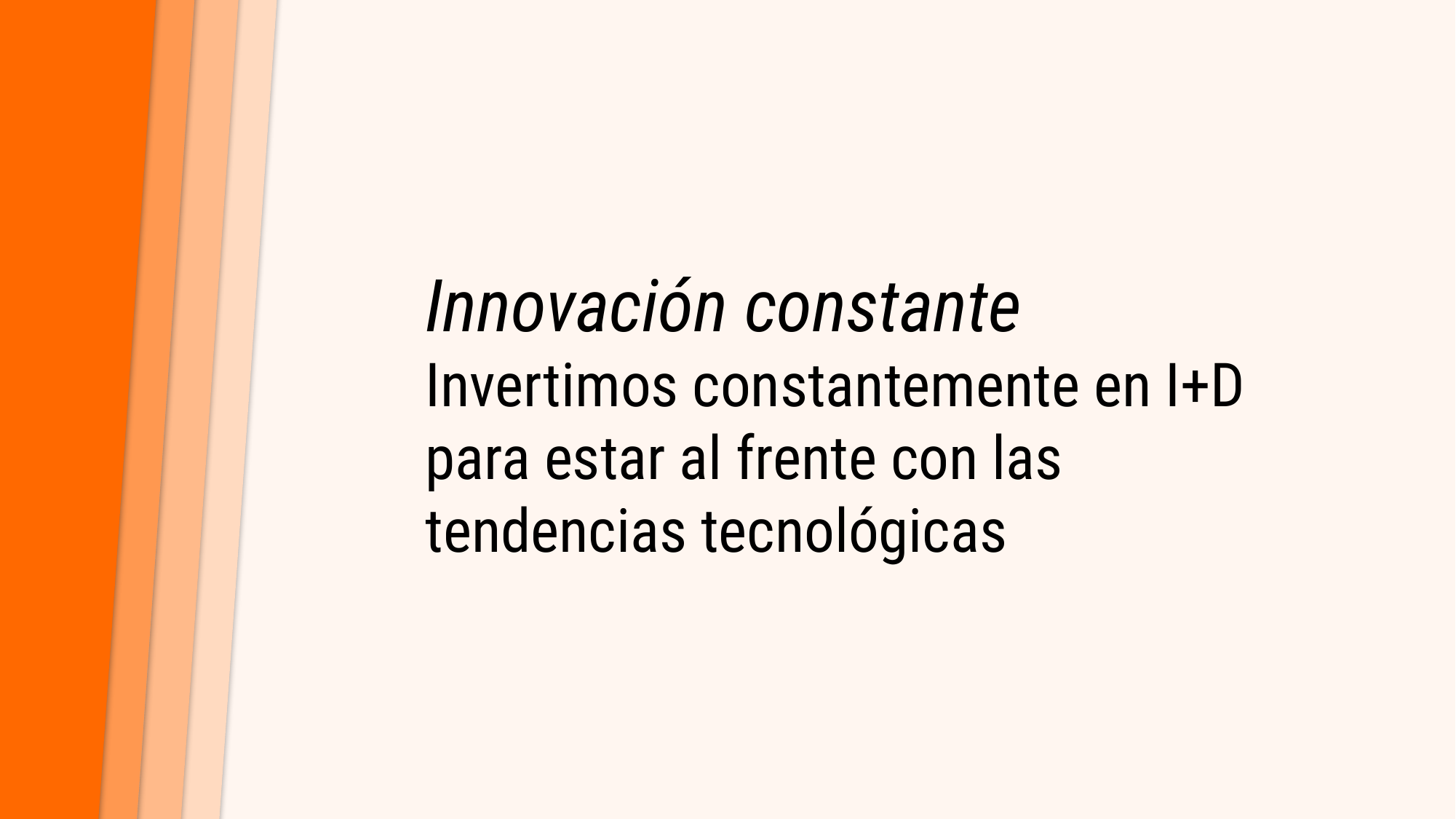

Innovación constante
Invertimos constantemente en I+D para estar al frente con las tendencias tecnológicas